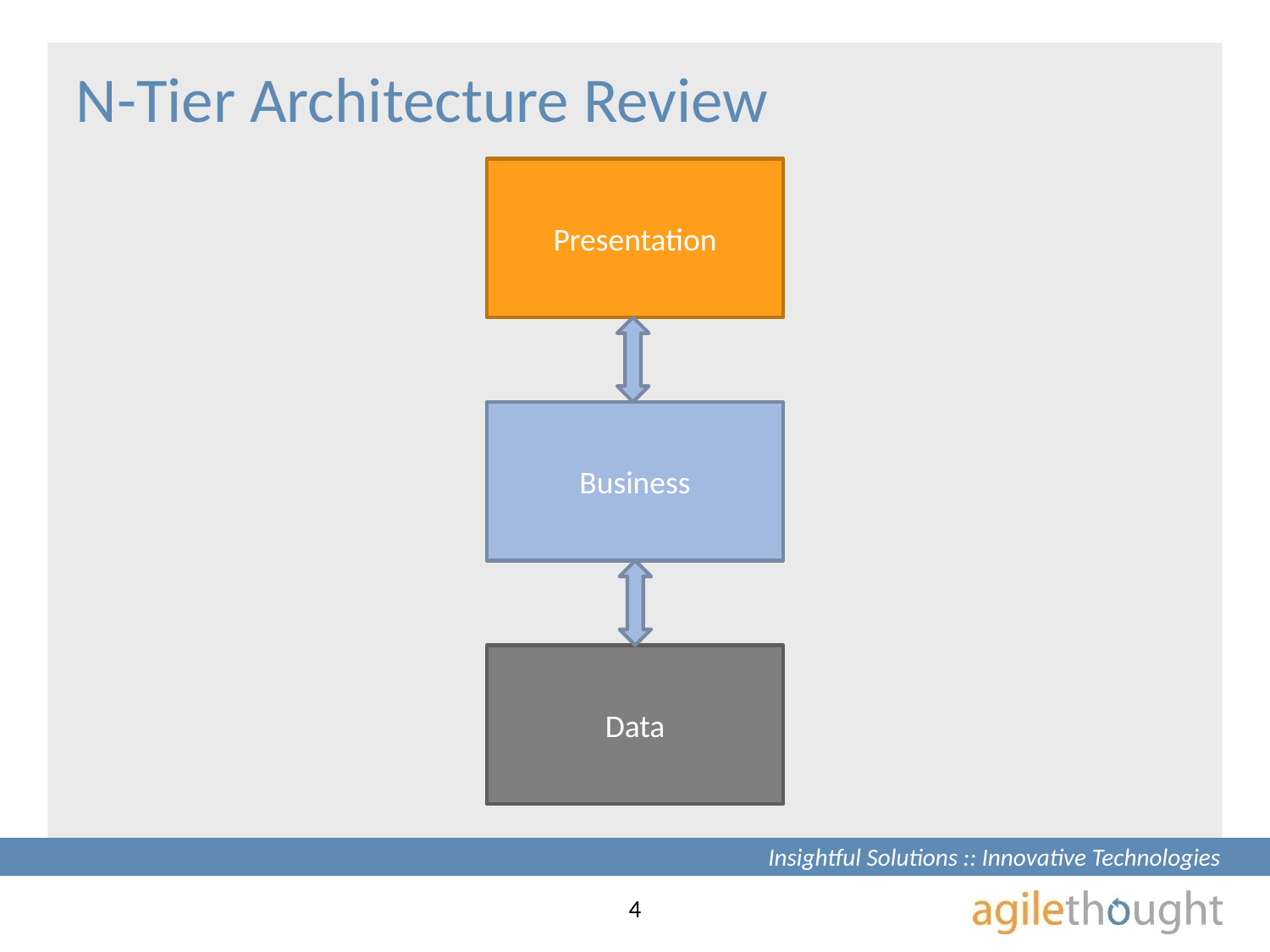

# N-Tier Architecture Review
Presentation

Business

Data
4